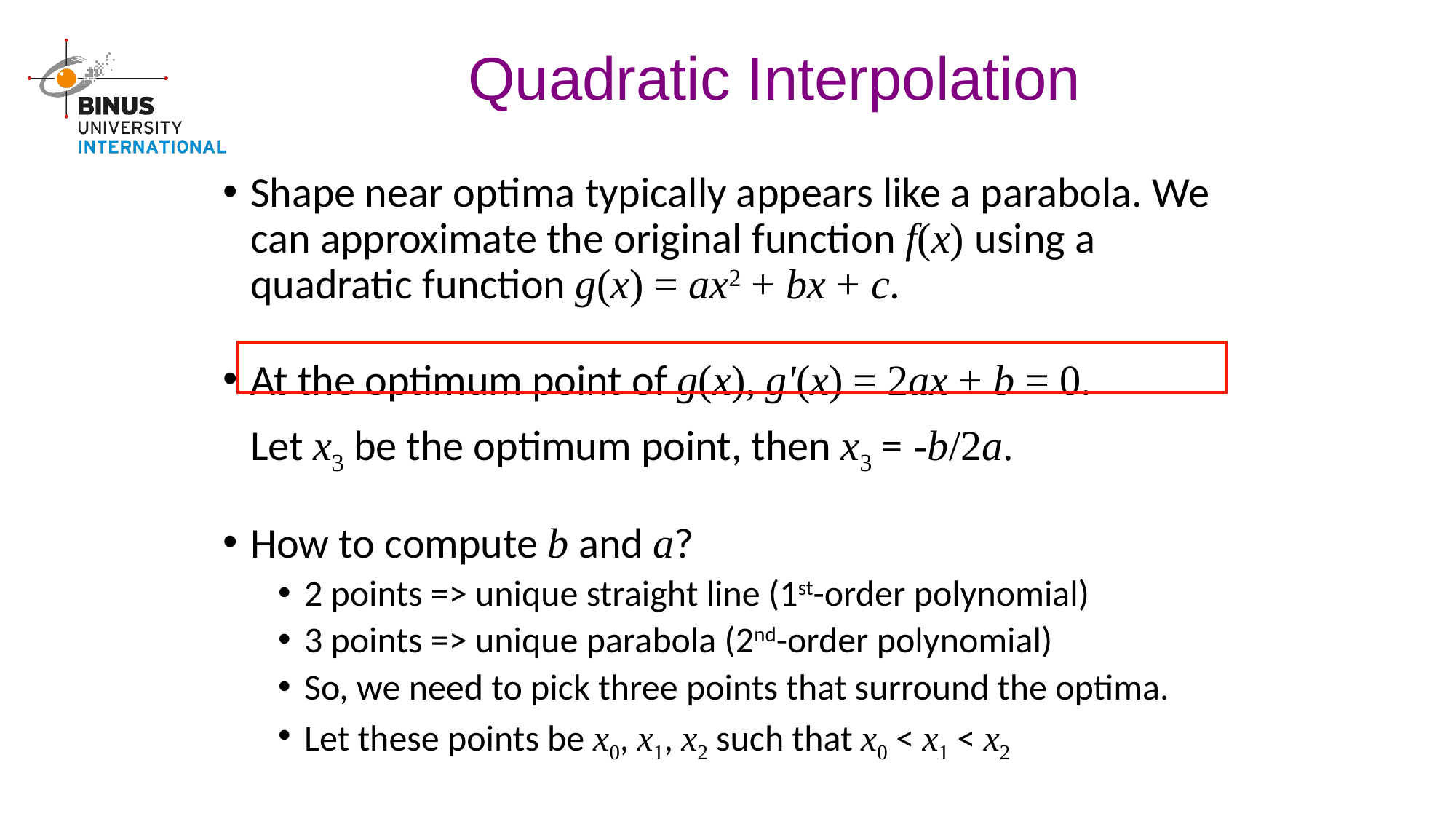

Quadratic Interpolation
Shape near optima typically appears like a parabola. We can approximate the original function f(x) using a quadratic function g(x) = ax2 + bx + c.

At the optimum point of g(x), g'(x) = 2ax + b = 0.
	Let x3 be the optimum point, then x3 = -b/2a.

How to compute b and a?
2 points => unique straight line (1st-order polynomial)
3 points => unique parabola (2nd-order polynomial)
So, we need to pick three points that surround the optima.
Let these points be x0, x1, x2 such that x0 < x1 < x2